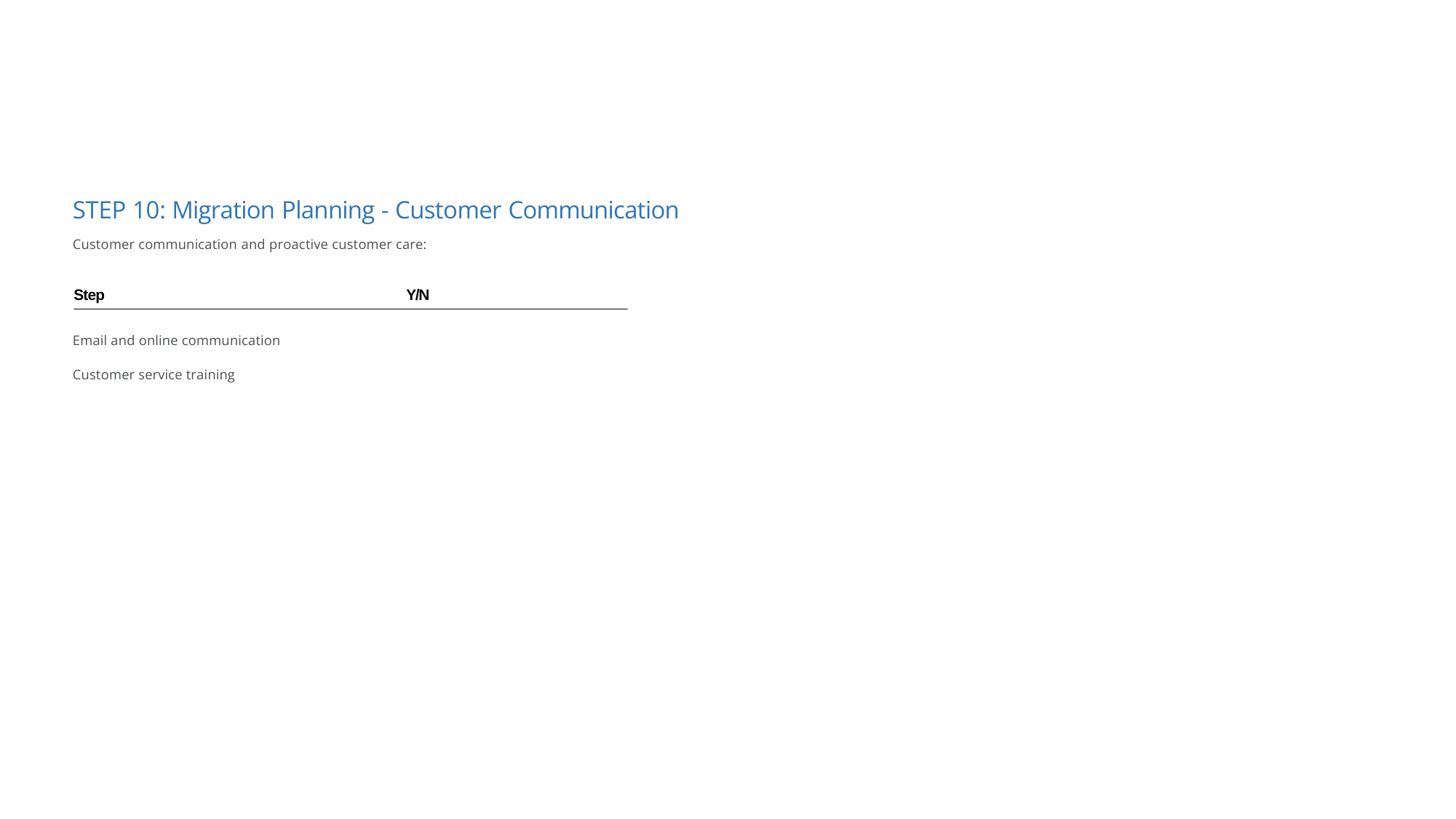

STEP 10: Migration Planning - Customer Communication
Customer communication and proactive customer care:
Step
Y/N

Email and online communication

Customer service training
Adobe e-Commerce Operational Playbook